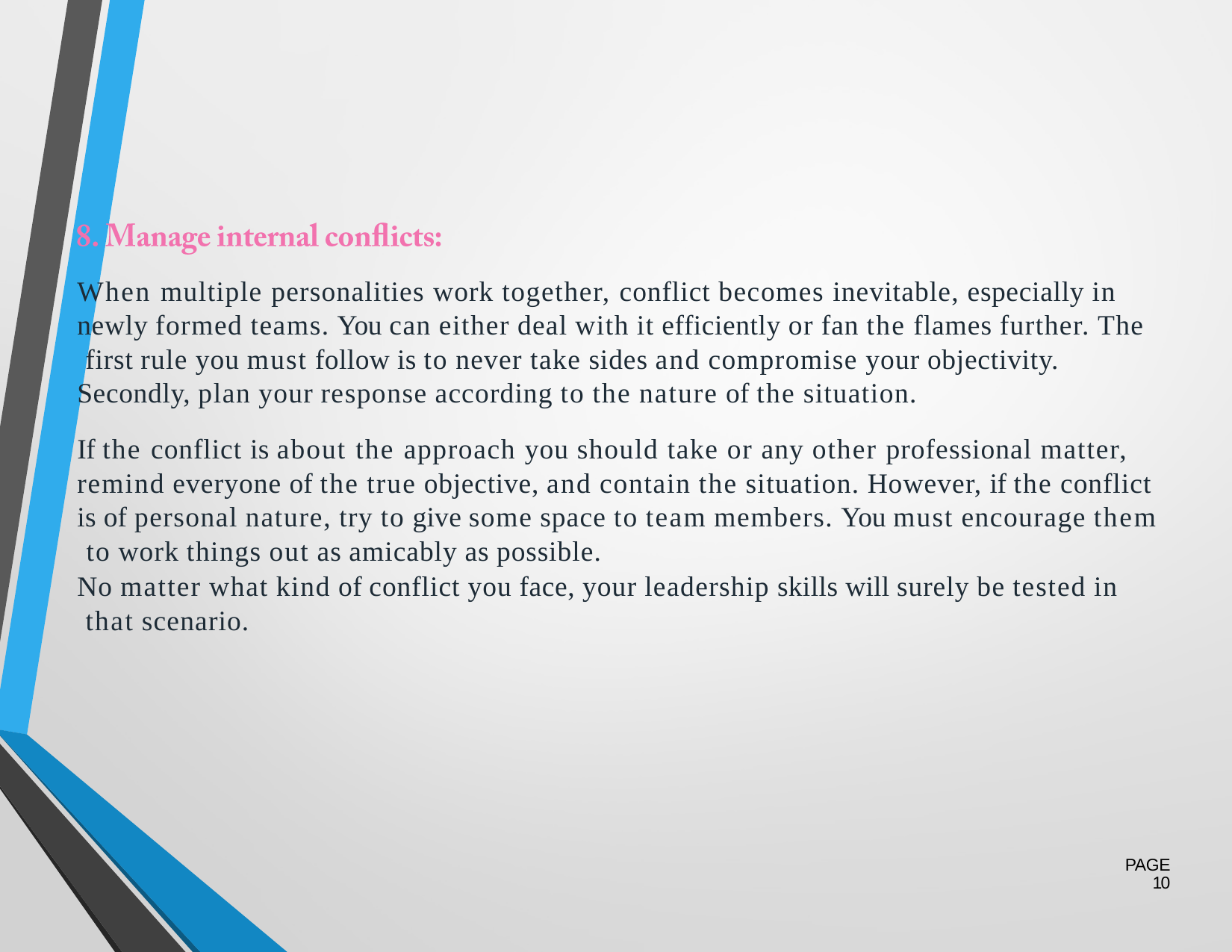

When multiple personalities work together, conflict becomes inevitable, especially in  newly formed teams. You can either deal with it efficiently or fan the flames further. The  first rule you must follow is to never take sides and compromise your objectivity.
Secondly, plan your response according to the nature of the situation.
If the conflict is about the approach you should take or any other professional matter,  remind everyone of the true objective, and contain the situation. However, if the conflict  is of personal nature, try to give some space to team members. You must encourage them  to work things out as amicably as possible.
No matter what kind of conflict you face, your leadership skills will surely be tested in  that scenario.
PAGE 10